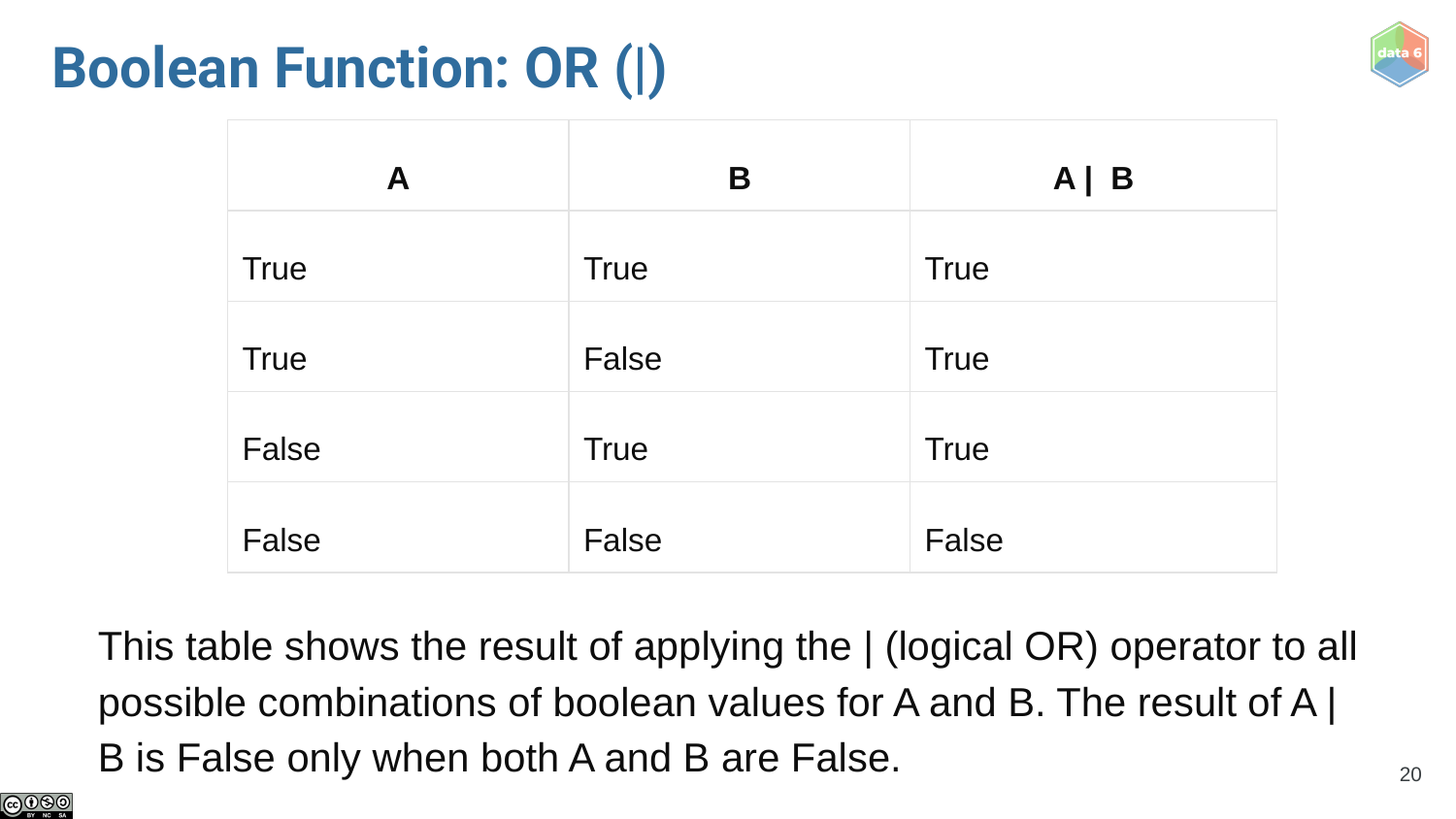

# Boolean Function: OR (|)
| A | B | A | B |
| --- | --- | --- |
| True | True | True |
| True | False | True |
| False | True | True |
| False | False | False |
This table shows the result of applying the | (logical OR) operator to all possible combinations of boolean values for A and B. The result of A | B is False only when both A and B are False.
20